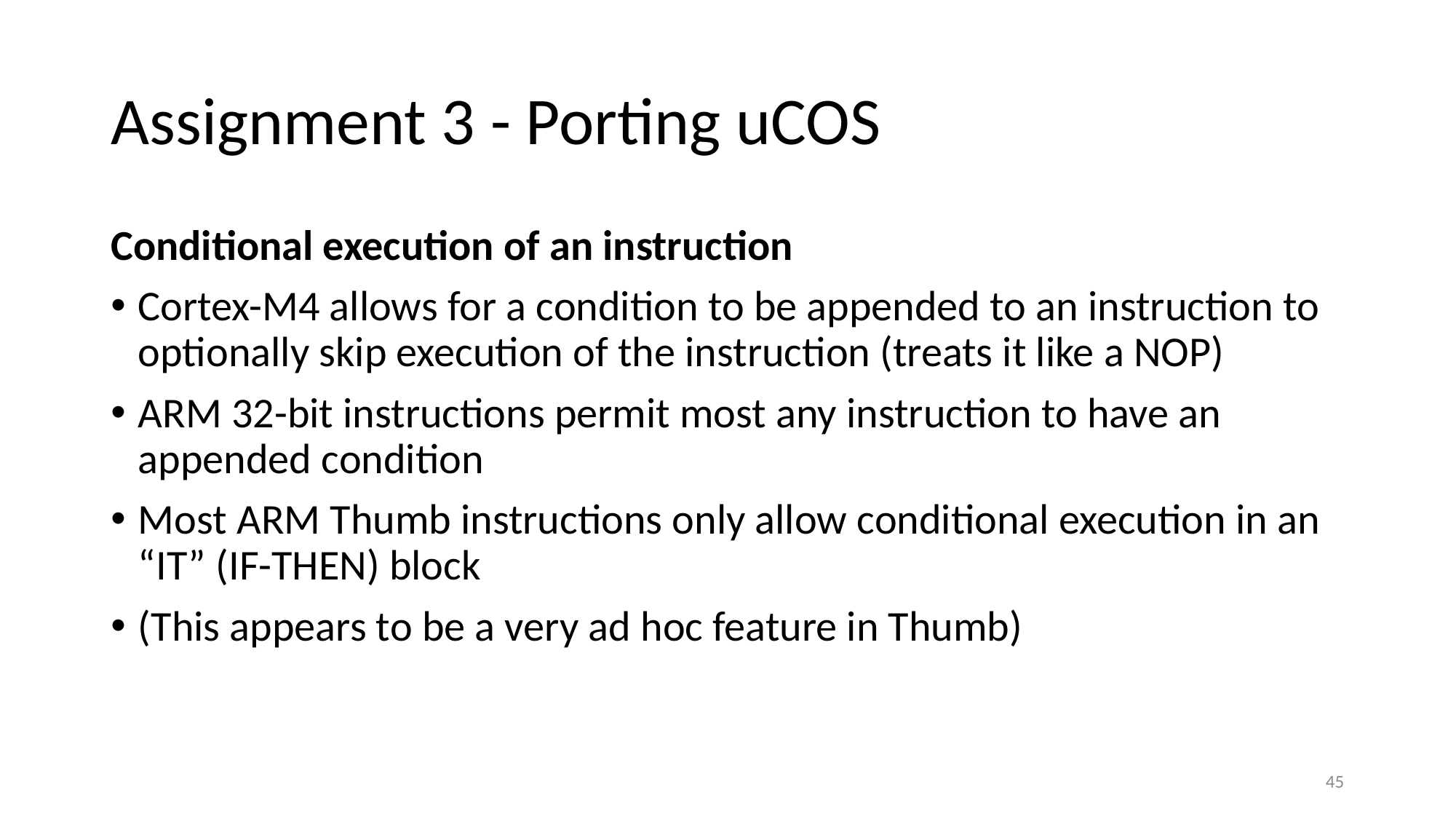

# Assignment 3 - Porting uCOS
Conditional execution of an instruction
Cortex-M4 allows for a condition to be appended to an instruction to optionally skip execution of the instruction (treats it like a NOP)
ARM 32-bit instructions permit most any instruction to have an appended condition
Most ARM Thumb instructions only allow conditional execution in an “IT” (IF-THEN) block
(This appears to be a very ad hoc feature in Thumb)

45